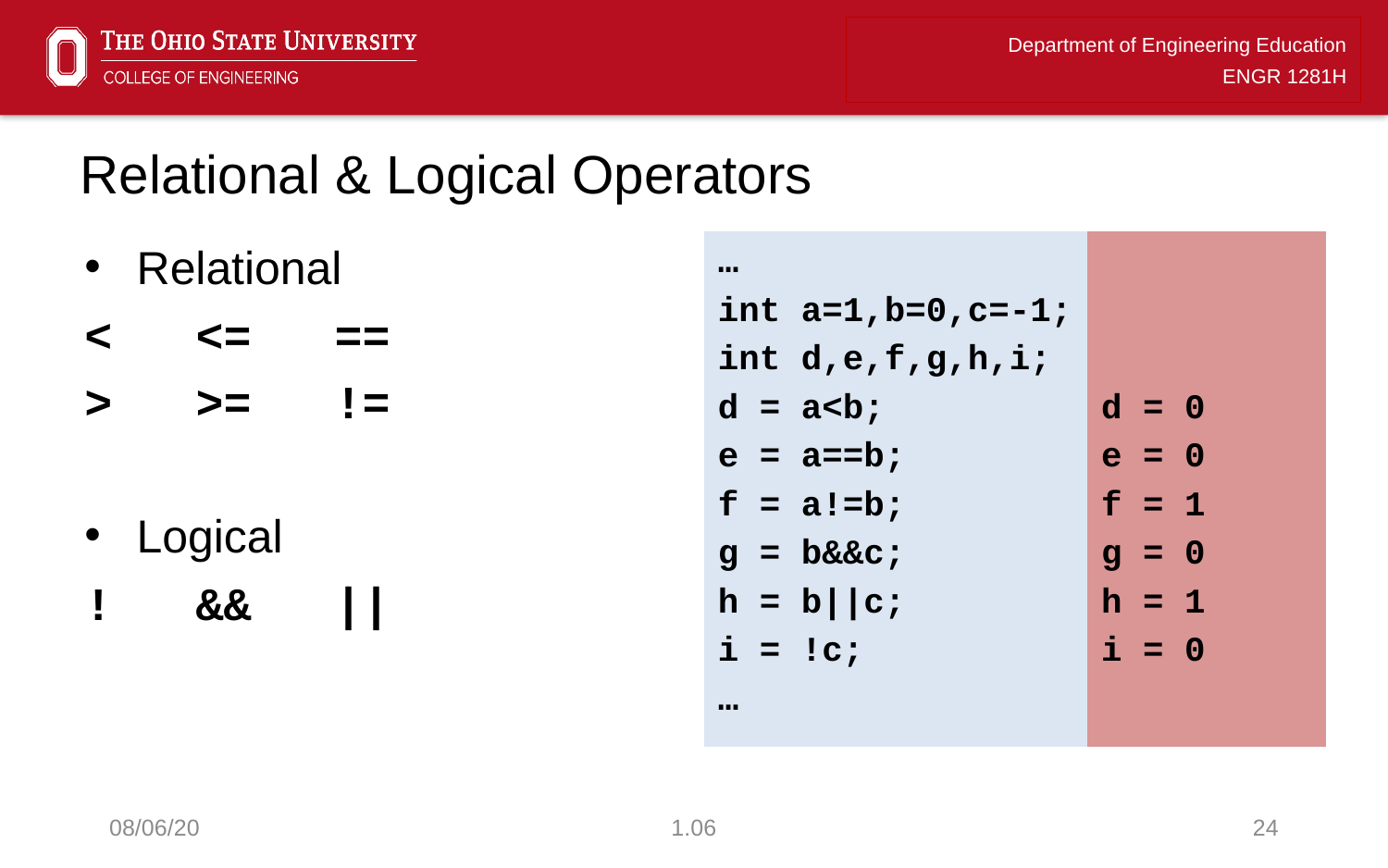

# Relational & Logical Operators
Relational
<   <=   ==
>   >=   !=

Logical
!   &&   ||
…
int a=1,b=0,c=-1;
int d,e,f,g,h,i;
d = a<b;
e = a==b;
f = a!=b;
g = b&&c;
h = b||c;
i = !c;
…

d = 0
e = 0
f = 1
g = 0
h = 1
i = 0

08/06/20
1.06
24